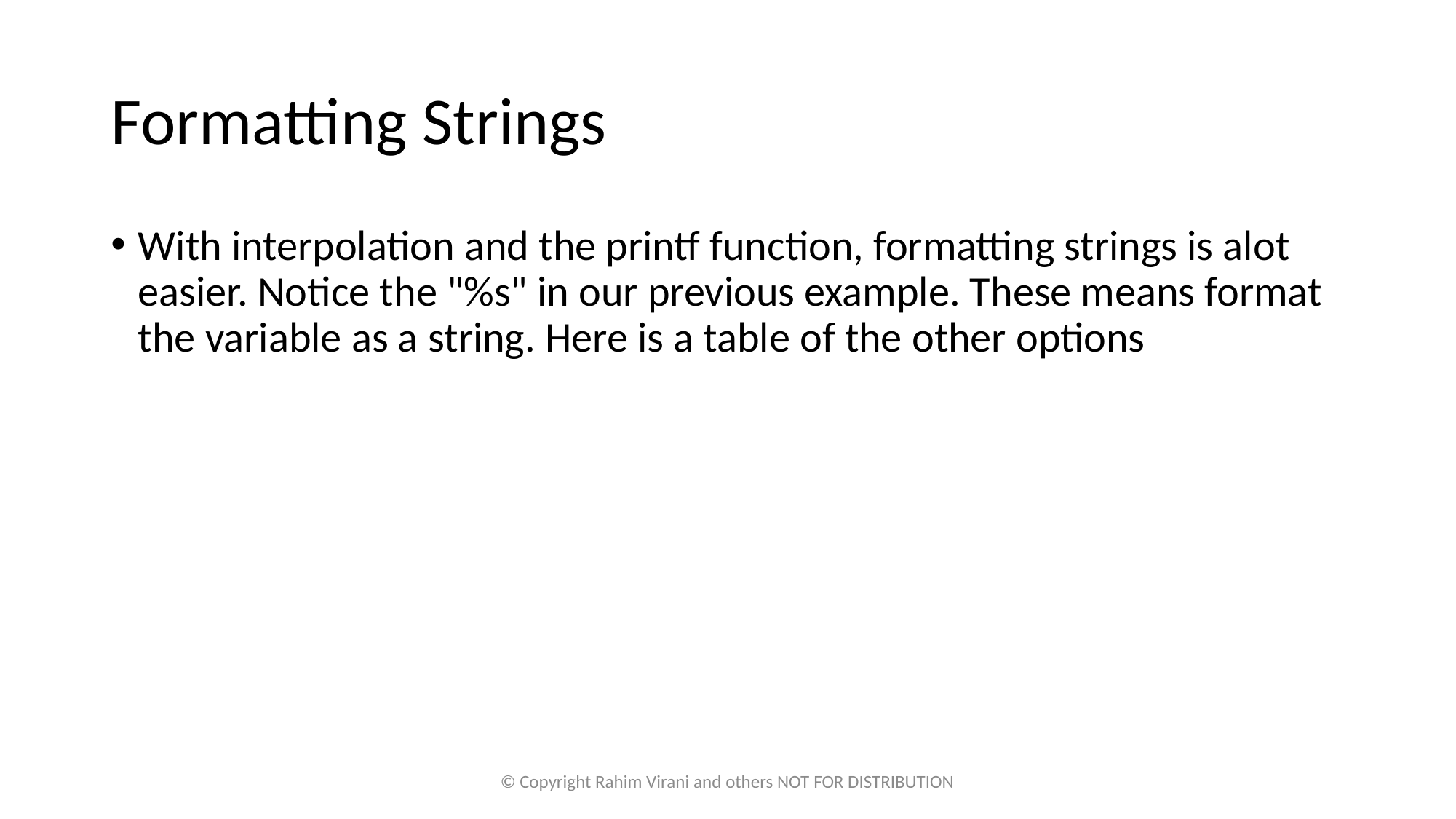

# Formatting Strings
With interpolation and the printf function, formatting strings is alot easier. Notice the "%s" in our previous example. These means format the variable as a string. Here is a table of the other options

© Copyright Rahim Virani and others NOT FOR DISTRIBUTION